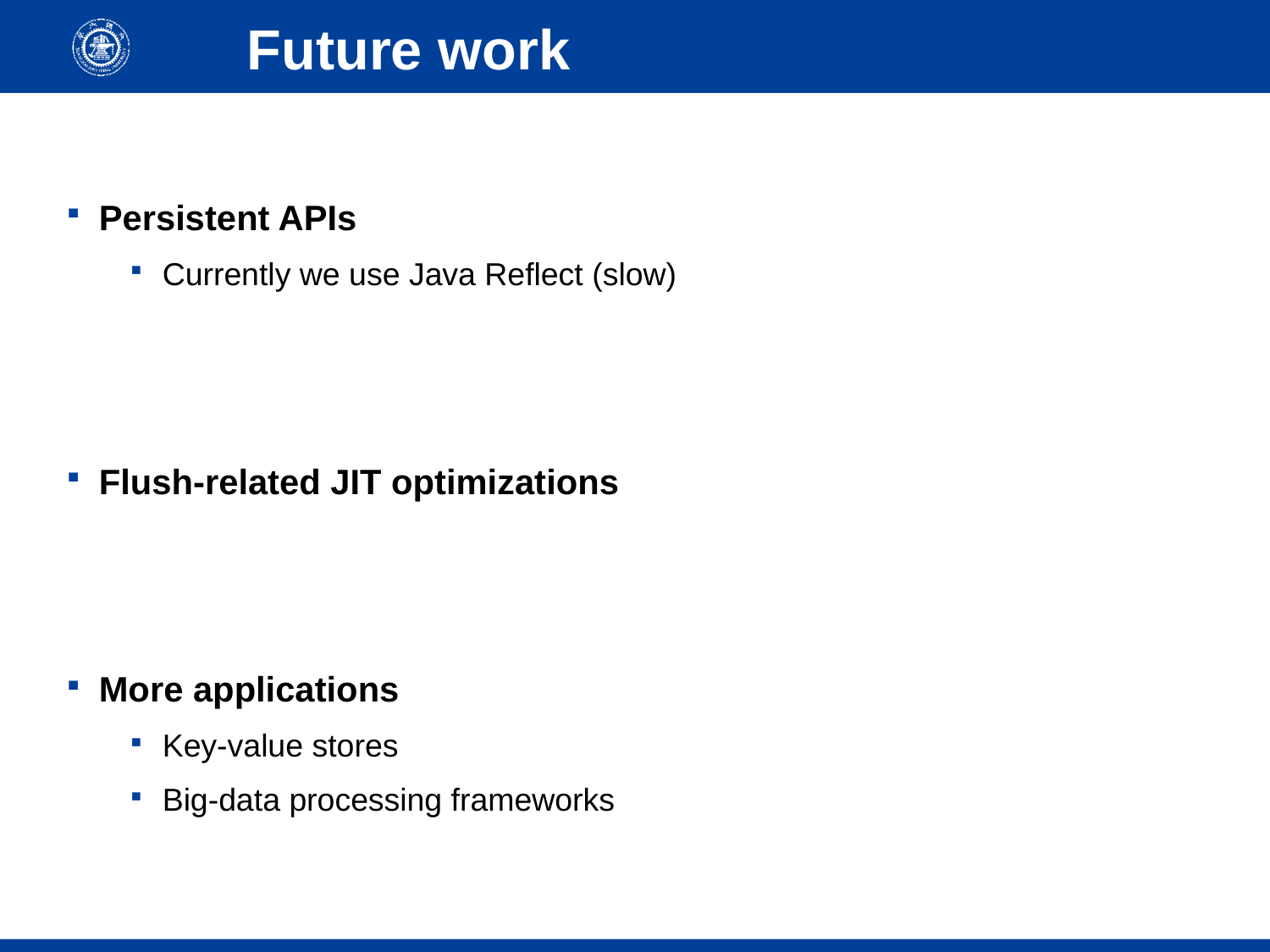

# Future work
Persistent APIs
Currently we use Java Reflect (slow)

Flush-related JIT optimizations

More applications
Key-value stores
Big-data processing frameworks